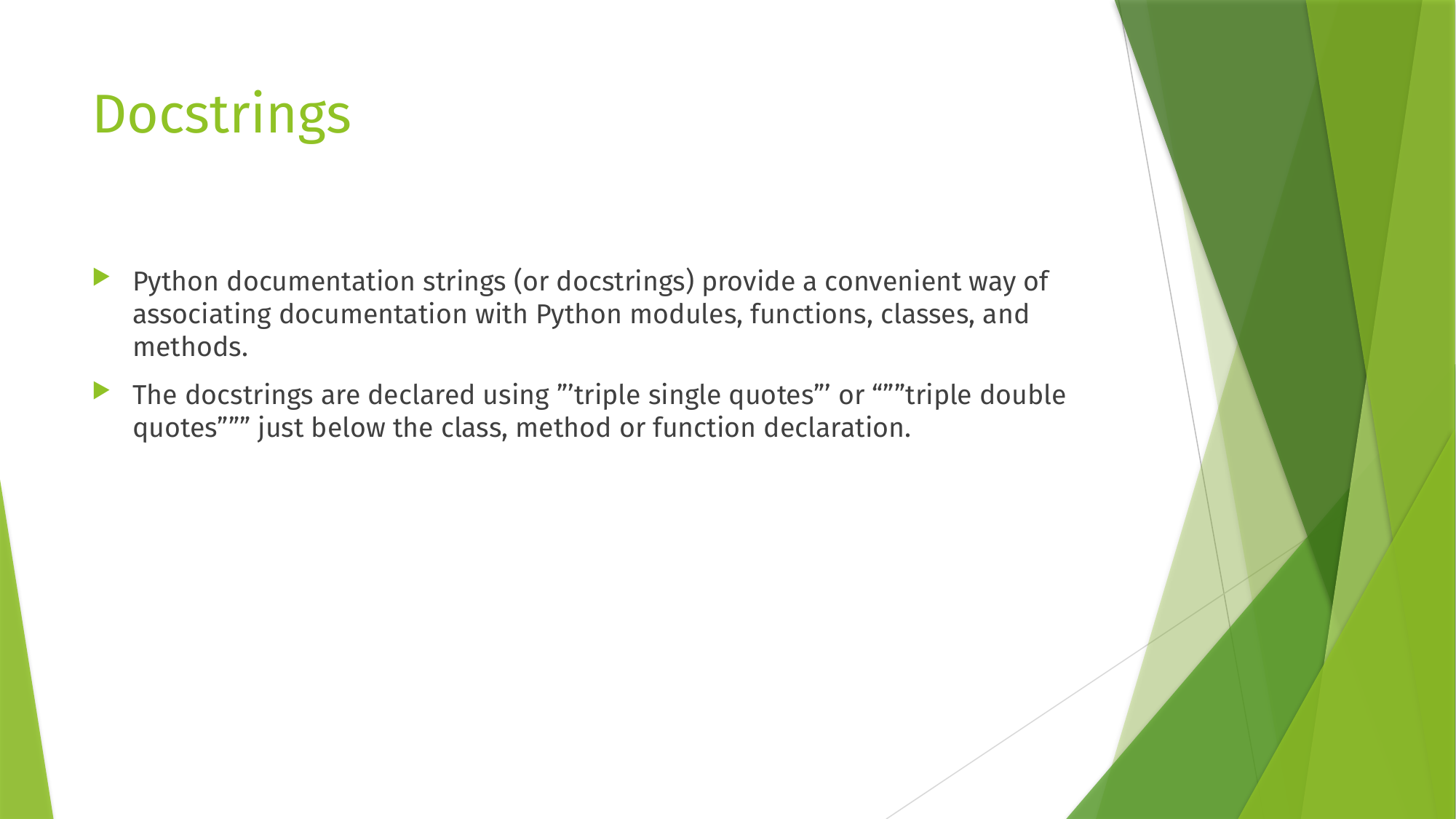

# Docstrings
Python documentation strings (or docstrings) provide a convenient way of associating documentation with Python modules, functions, classes, and methods.
The docstrings are declared using ”’triple single quotes”’ or “””triple double quotes””” just below the class, method or function declaration.